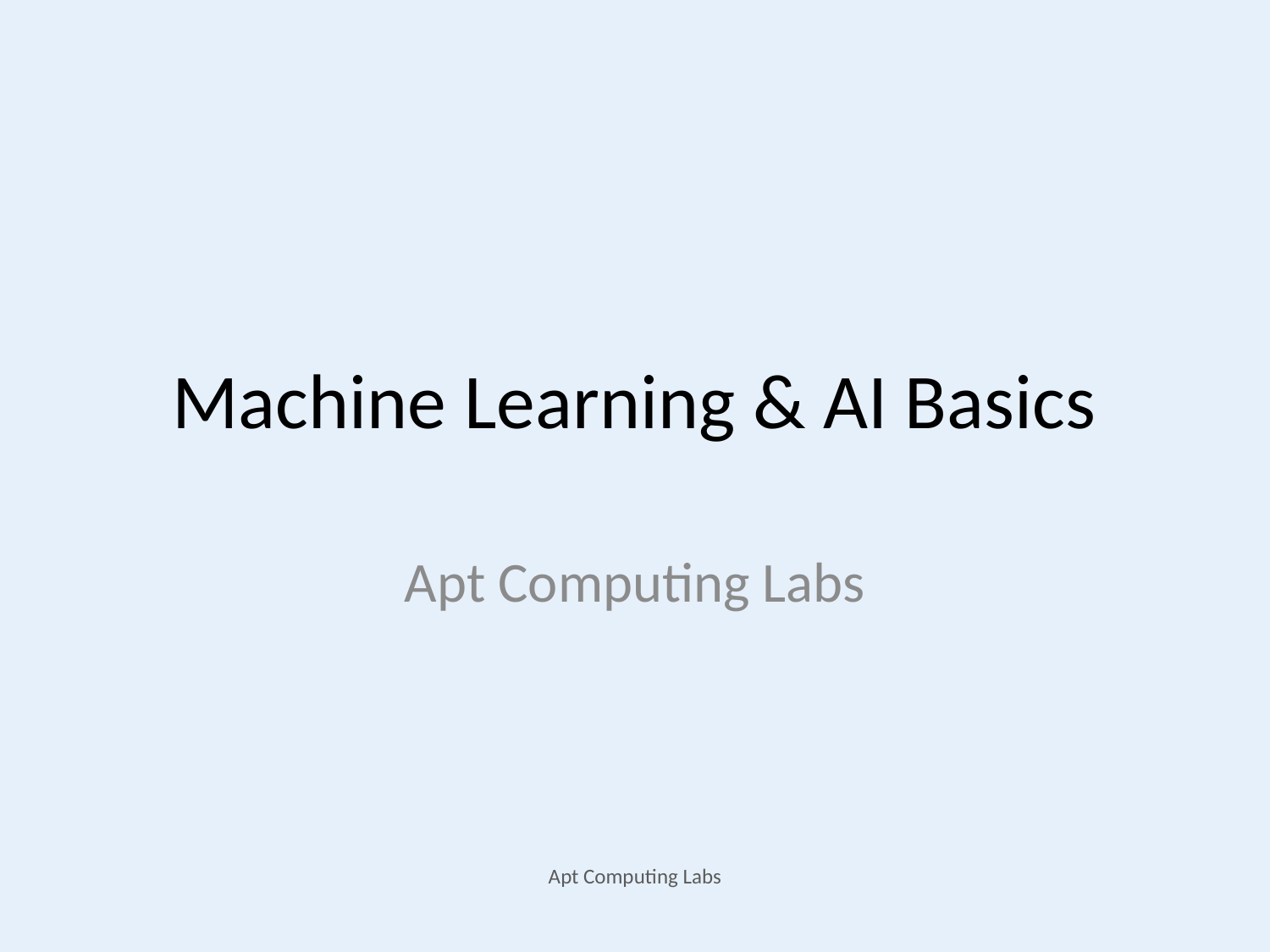

# Machine Learning & AI Basics
Apt Computing Labs
Apt Computing Labs